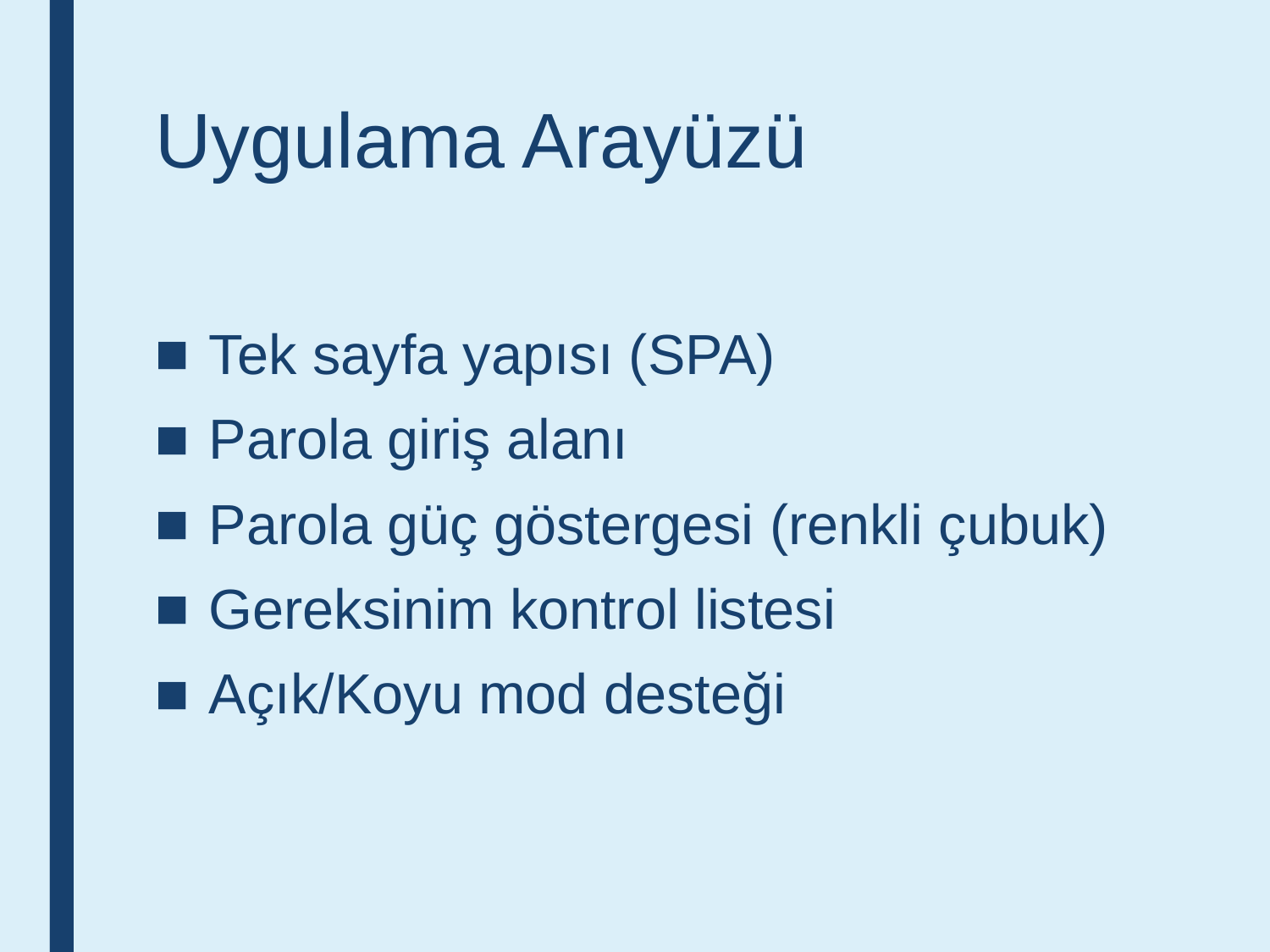

# Uygulama Arayüzü
Tek sayfa yapısı (SPA)
Parola giriş alanı
Parola güç göstergesi (renkli çubuk)
Gereksinim kontrol listesi
Açık/Koyu mod desteği